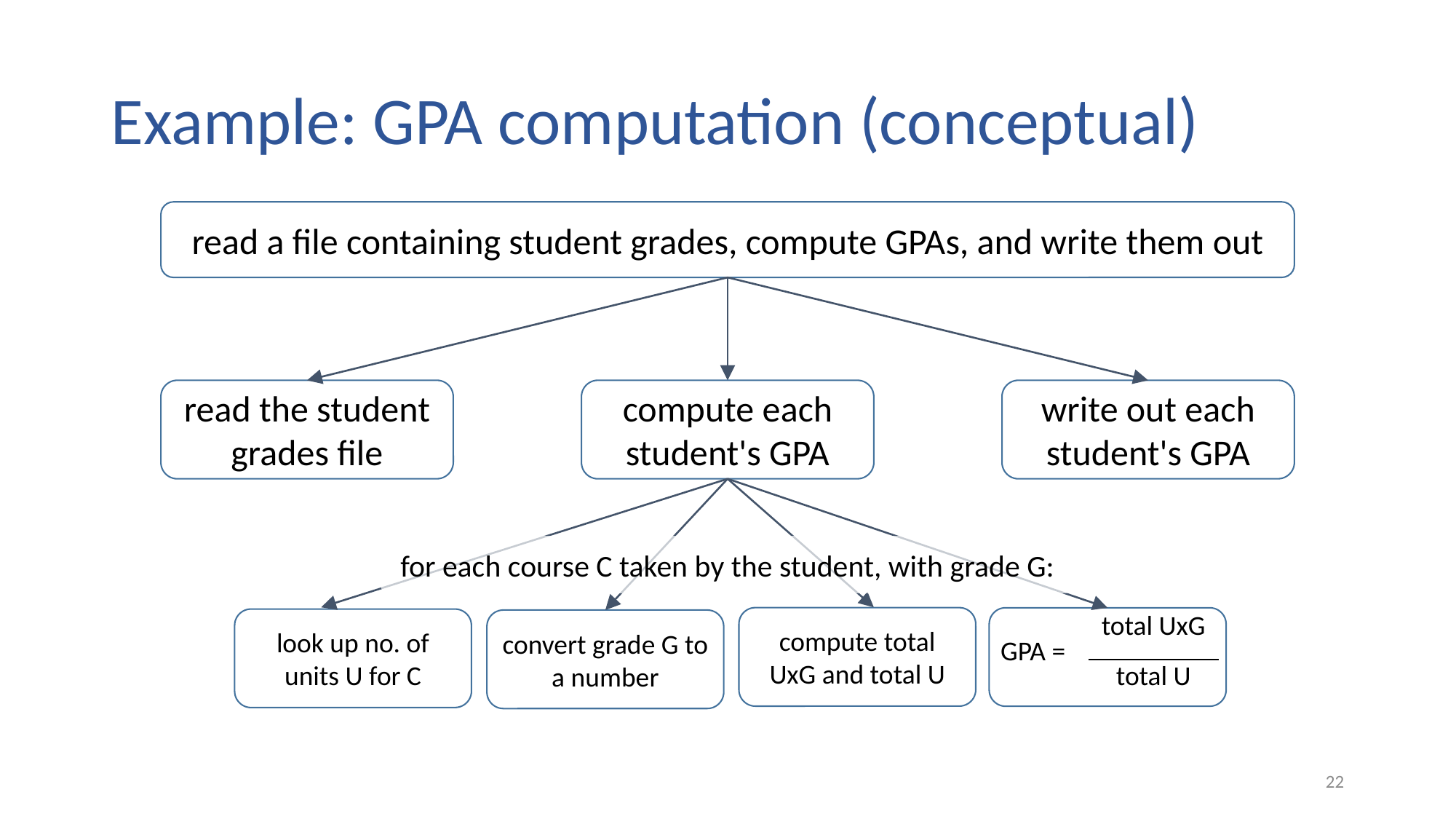

# Example: GPA computation (conceptual)
read a file containing student grades, compute GPAs, and write them out
compute each student's GPA
write out each student's GPA
read the student grades file
for each course C taken by the student, with grade G:
compute total UxG and total U

look up no. of units U for C
| GPA = | total UxG |
| --- | --- |
|  | total U |
convert grade G to a number
22